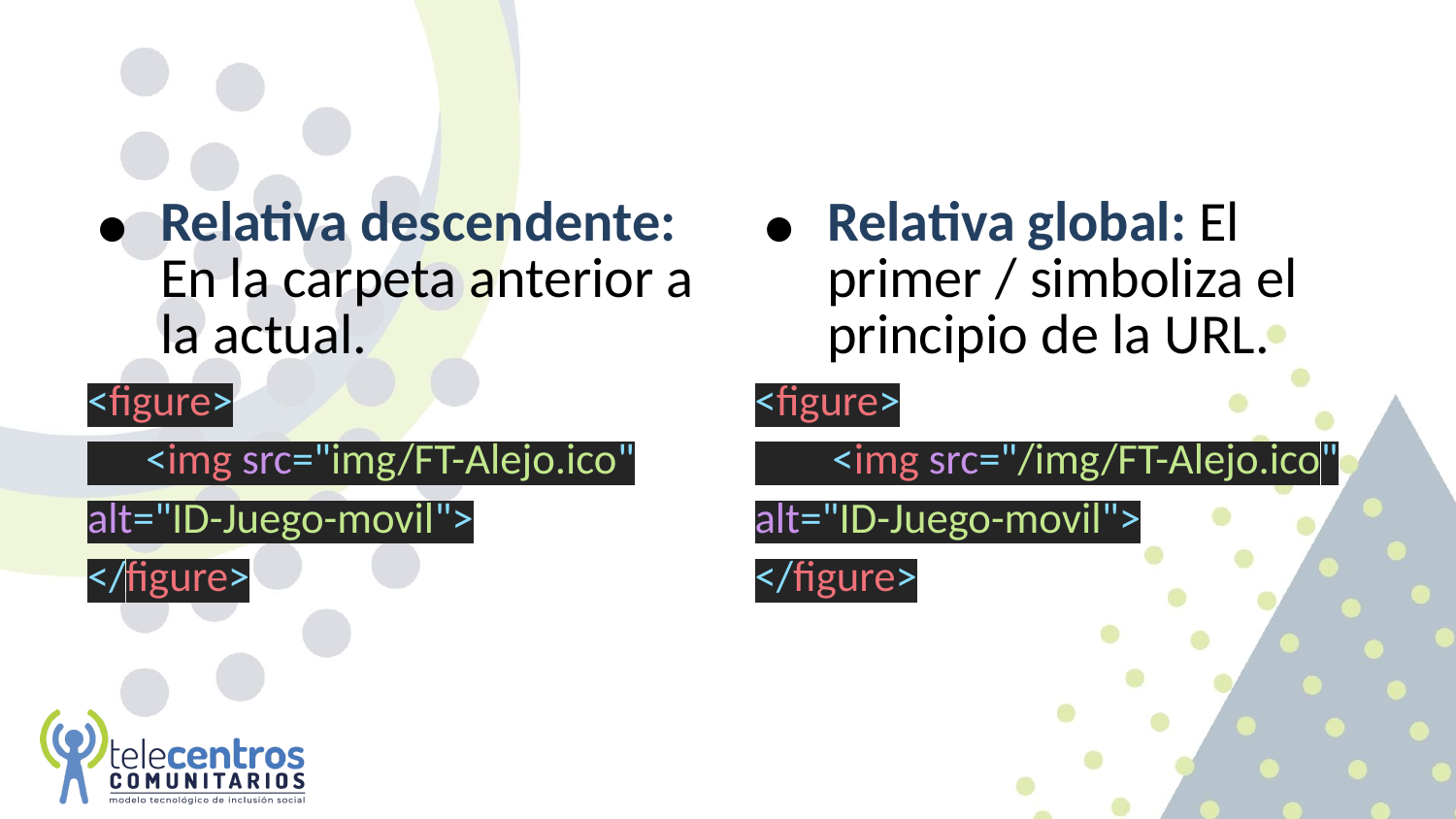

#
Relativa descendente: En la carpeta anterior a la actual.
<figure>
      <img src="img/FT-Alejo.ico" alt="ID-Juego-movil">
</figure>
Relativa global: El primer / simboliza el principio de la URL.
<figure>
        <img src="/img/FT-Alejo.ico" alt="ID-Juego-movil">
</figure>